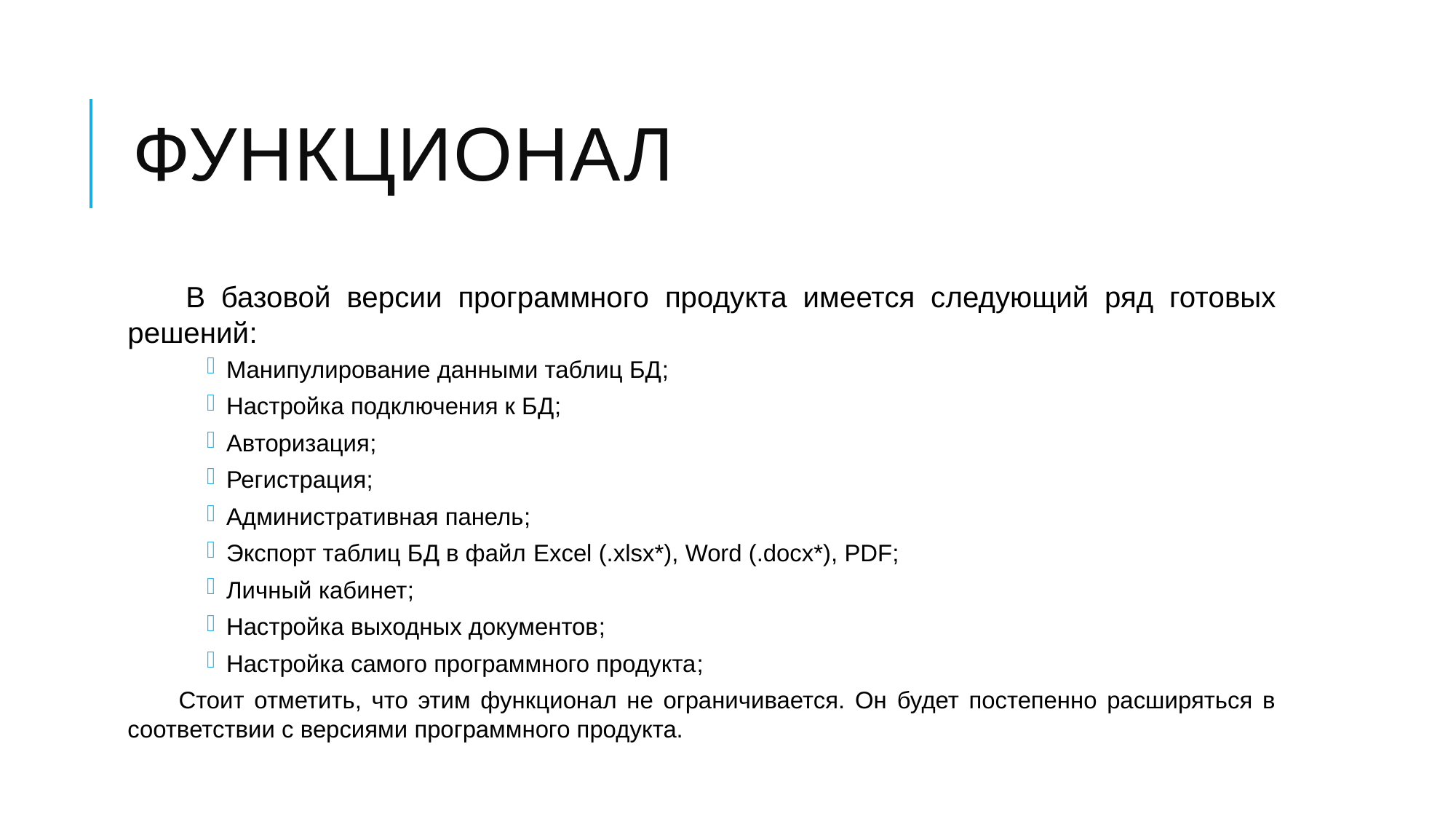

# Функционал
В базовой версии программного продукта имеется следующий ряд готовых решений:
Манипулирование данными таблиц БД;
Настройка подключения к БД;
Авторизация;
Регистрация;
Административная панель;
Экспорт таблиц БД в файл Excel (.xlsx*), Word (.docx*), PDF;
Личный кабинет;
Настройка выходных документов;
Настройка самого программного продукта;
Стоит отметить, что этим функционал не ограничивается. Он будет постепенно расширяться в соответствии с версиями программного продукта.